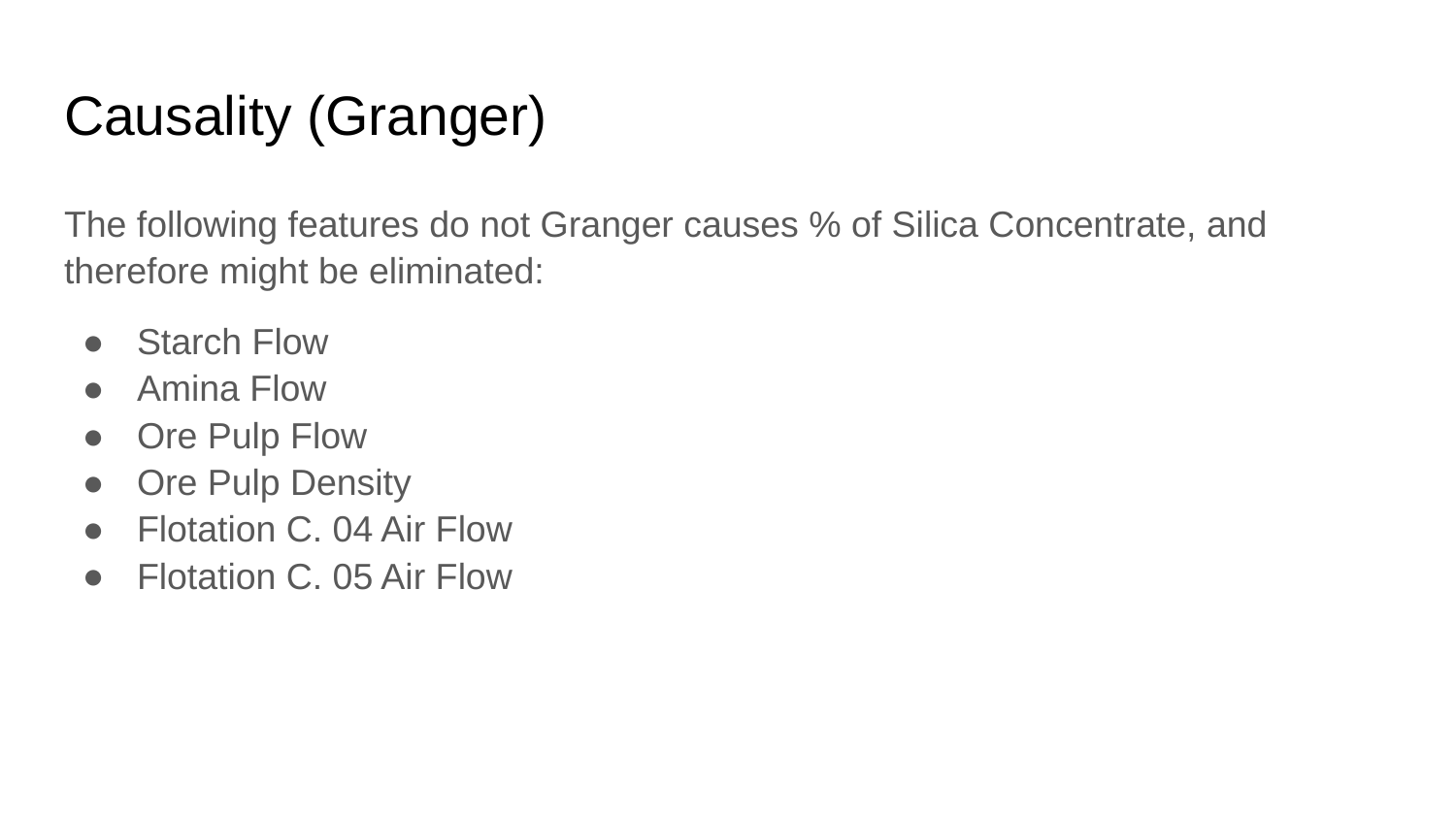

# Causality (Granger)

The following features do not Granger causes % of Silica Concentrate, and therefore might be eliminated:
Starch Flow
Amina Flow
Ore Pulp Flow
Ore Pulp Density
Flotation C. 04 Air Flow
Flotation C. 05 Air Flow